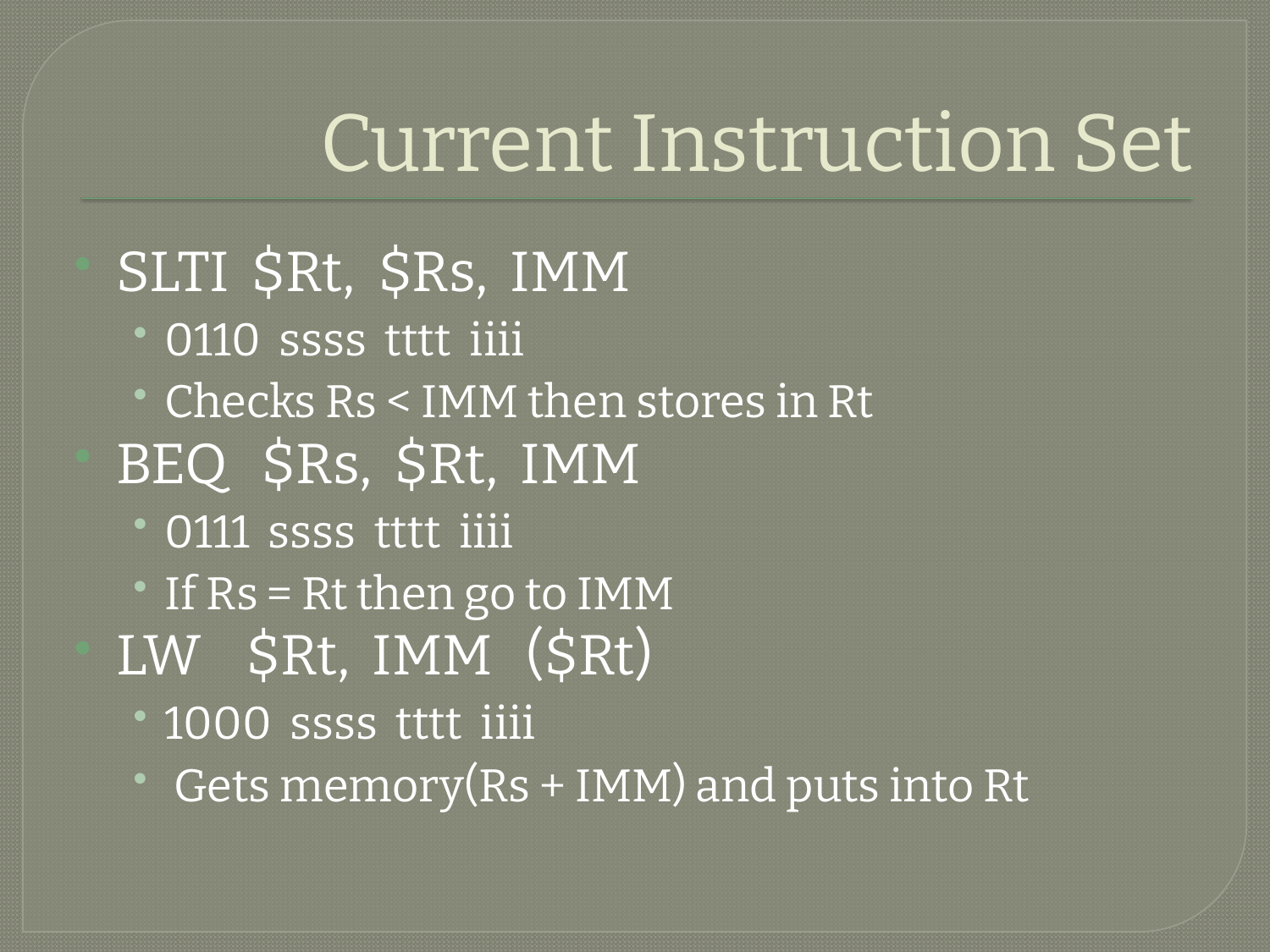

# Current Instruction Set
SLTI  $Rt,  $Rs,  IMM
0110  ssss  tttt  iiii
Checks Rs < IMM then stores in Rt
BEQ   $Rs,  $Rt,  IMM
0111  ssss  tttt  iiii
If Rs = Rt then go to IMM
LW    $Rt,  IMM   ($Rt)
1000  ssss  tttt  iiii
 Gets memory(Rs + IMM) and puts into Rt